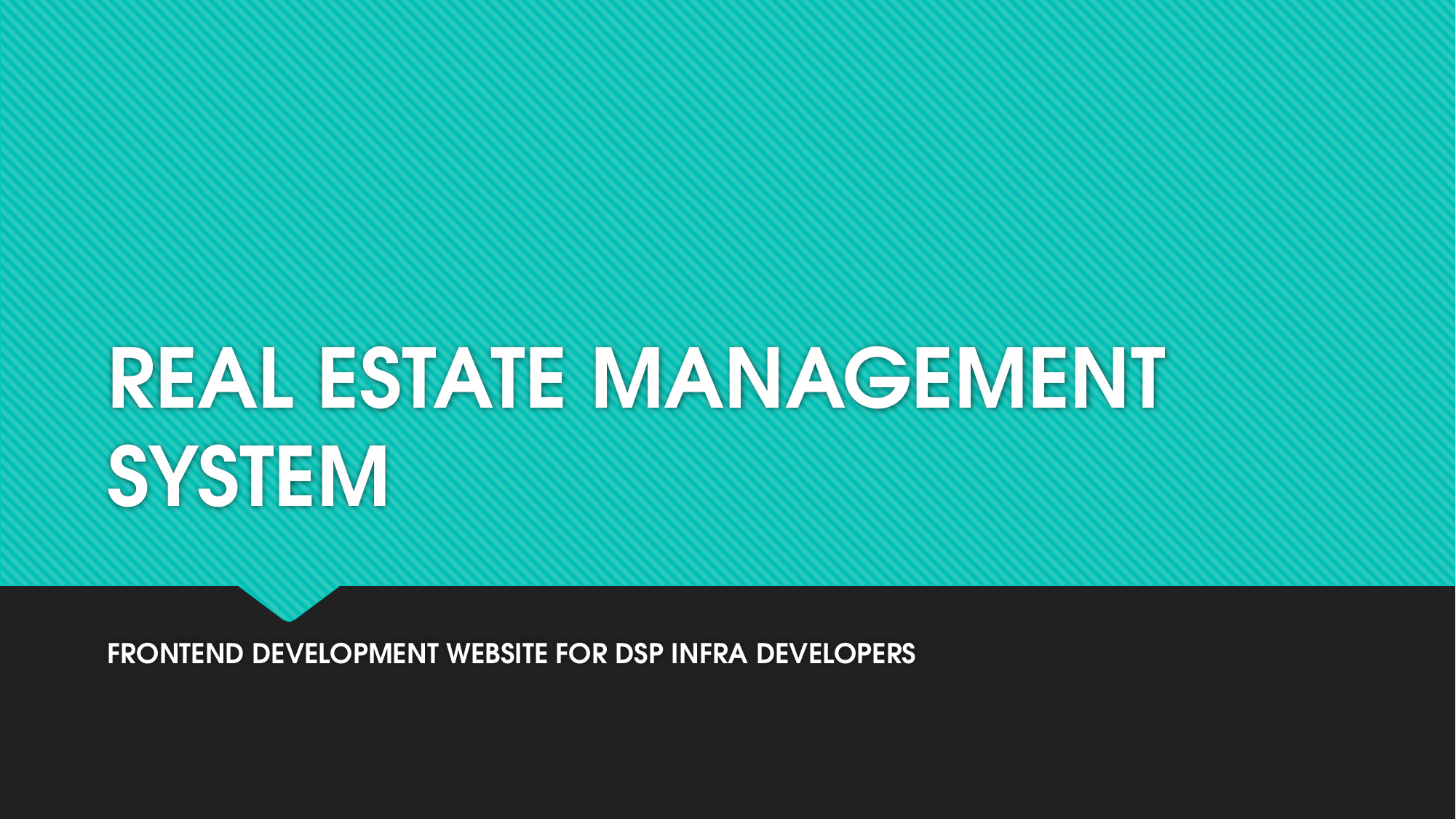

# REAL ESTATE MANAGEMENT SYSTEM
FRONTEND DEVELOPMENT WEBSITE FOR DSP INFRA DEVELOPERS